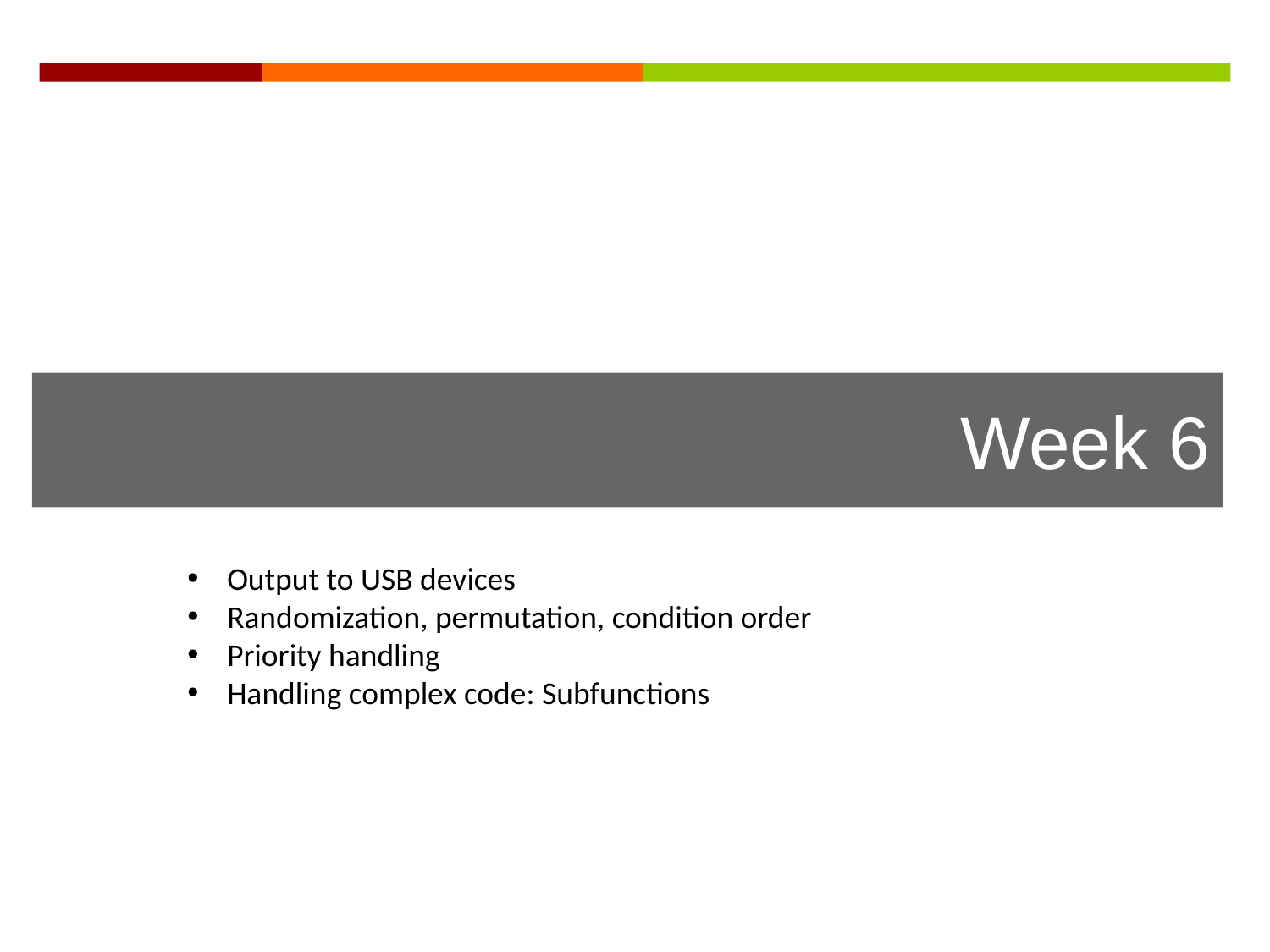

Week 6
Output to USB devices
Randomization, permutation, condition order
Priority handling
Handling complex code: Subfunctions